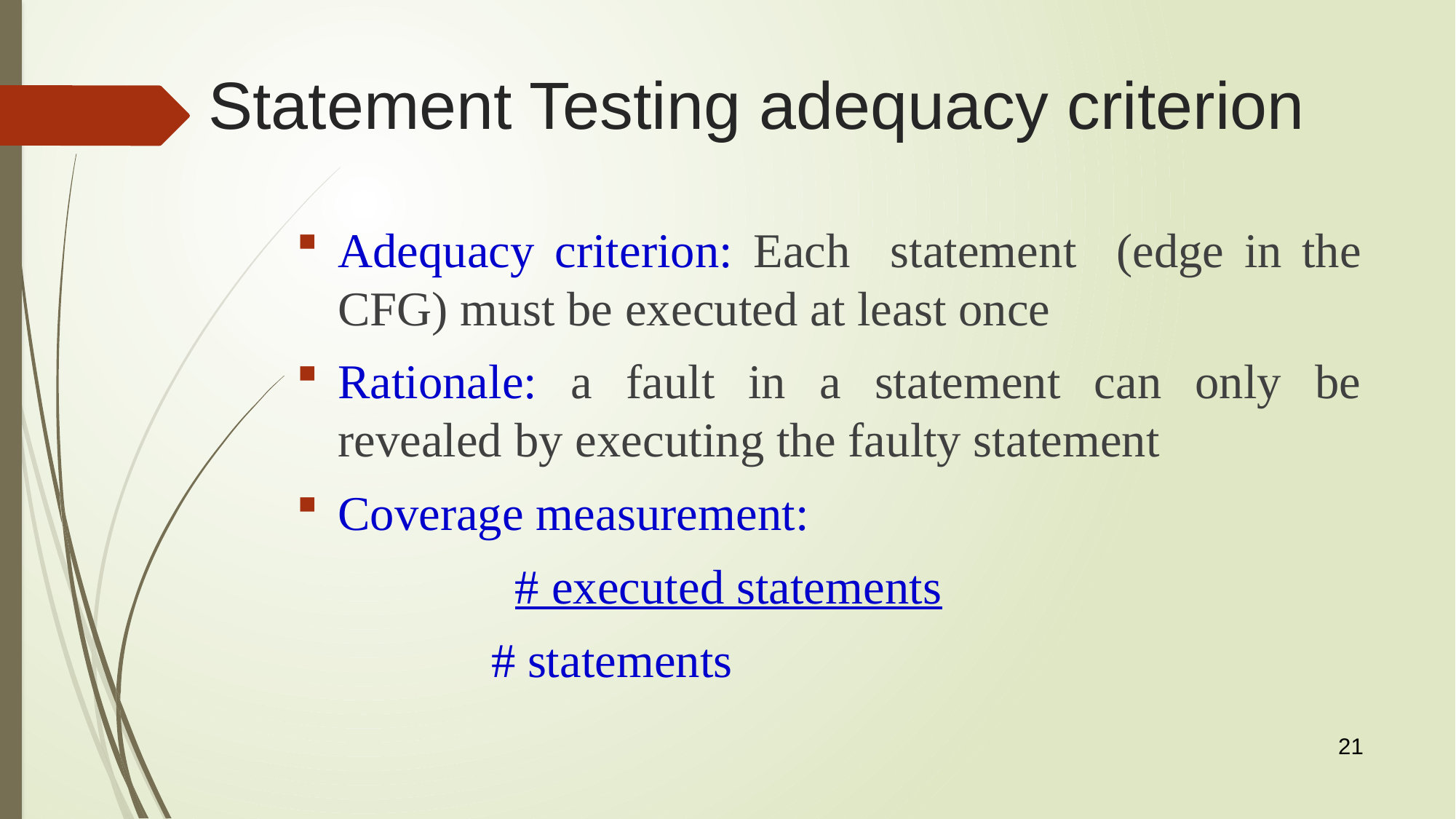

# Statement Testing adequacy criterion
Adequacy criterion: Each  statement  (edge in the CFG) must be executed at least once
Rationale: a fault in a statement can only be revealed by executing the faulty statement
Coverage measurement:
		# executed statements
        	       # statements

21